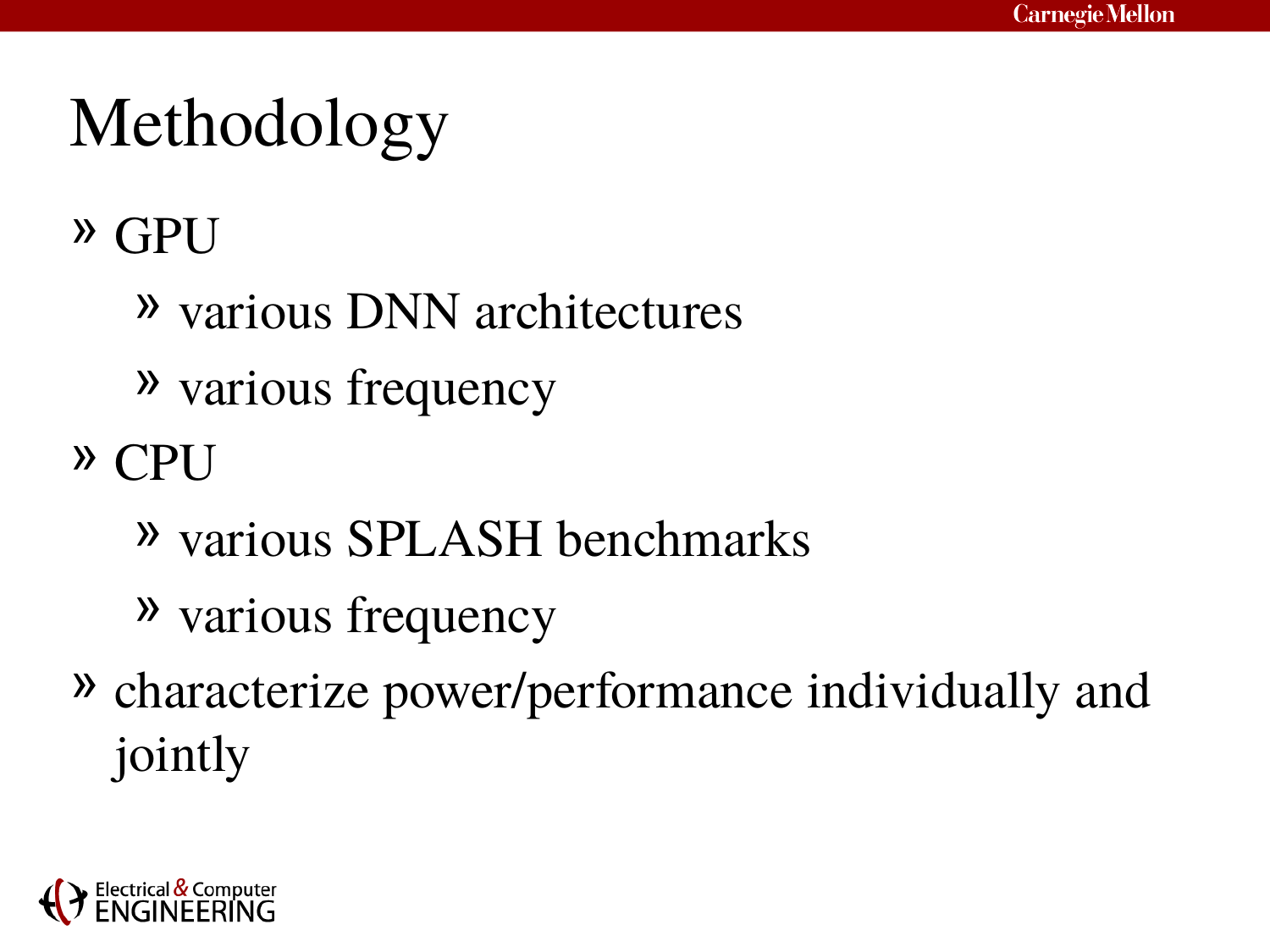

# Methodology
GPU
various DNN architectures
various frequency
CPU
various SPLASH benchmarks
various frequency
characterize power/performance individually and jointly
5